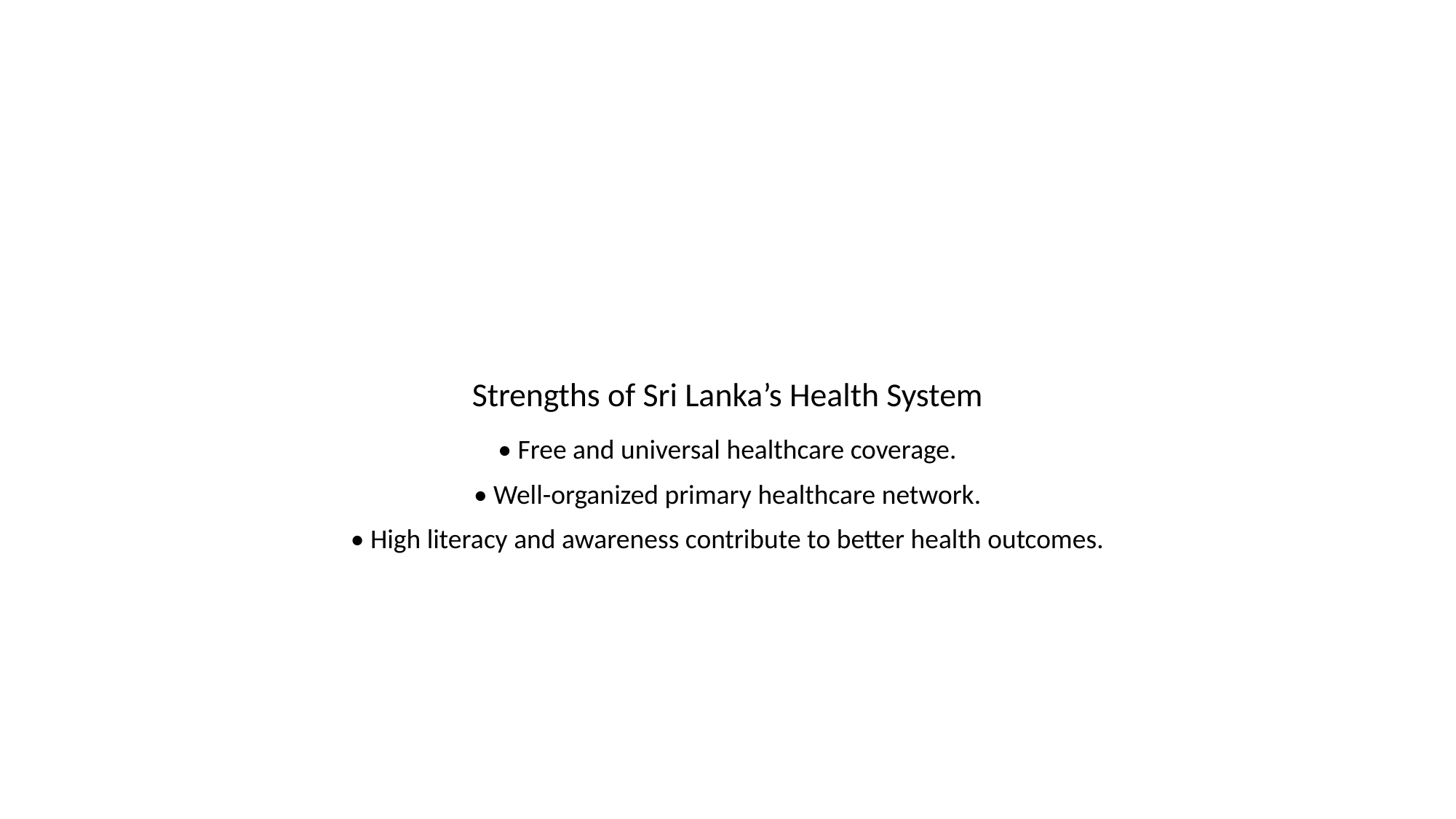

# Strengths of Sri Lanka’s Health System
• Free and universal healthcare coverage.
• Well-organized primary healthcare network.
• High literacy and awareness contribute to better health outcomes.